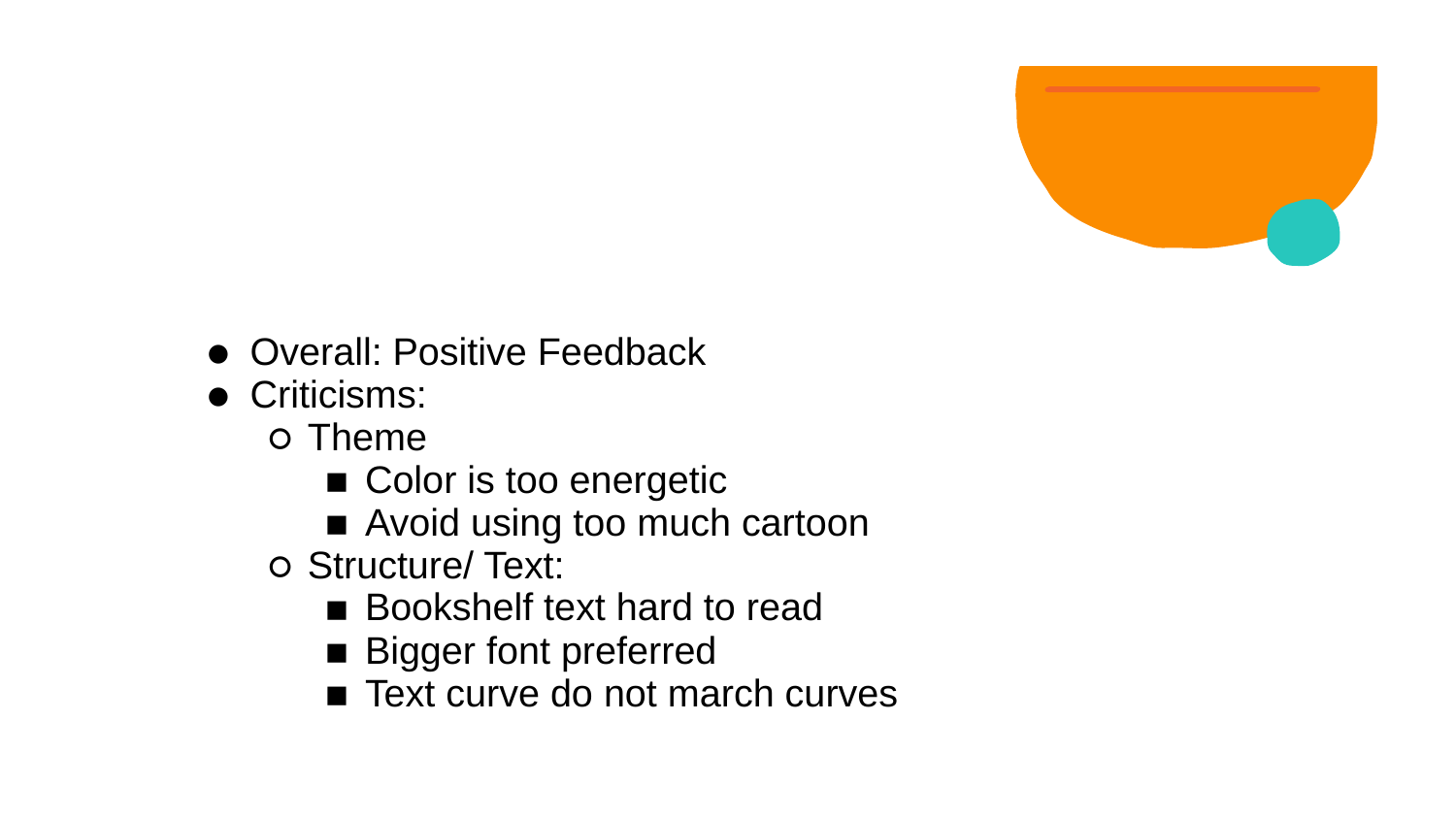

Main Takeaways (Web):
Interview & Short Answer
Overall: Positive Feedback
Criticisms:
Theme
Color is too energetic
Avoid using too much cartoon
Structure/ Text:
Bookshelf text hard to read
Bigger font preferred
Text curve do not march curves
# —John Cage